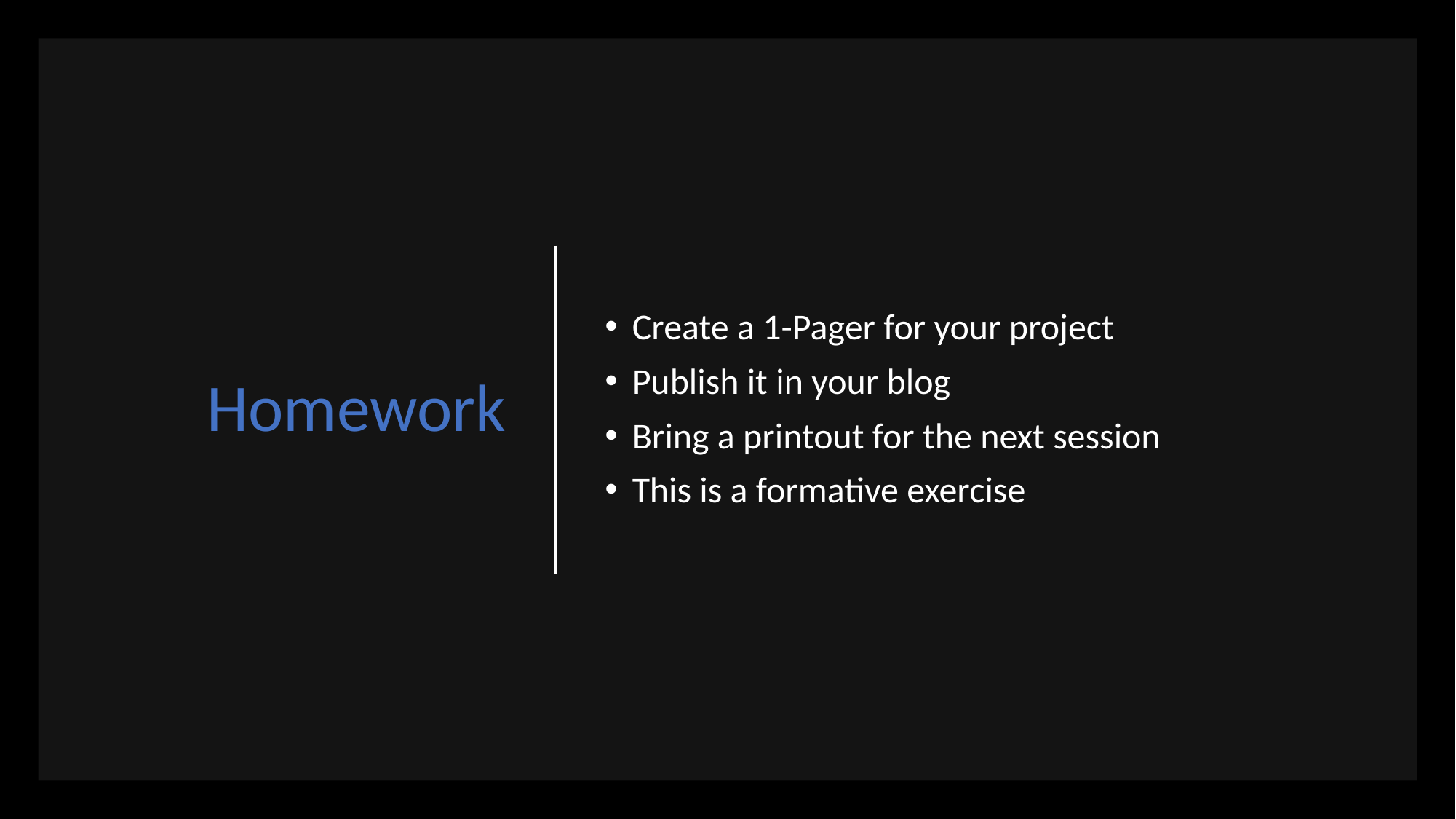

# Homework
Create a 1-Pager for your project
Publish it in your blog
Bring a printout for the next session
This is a formative exercise